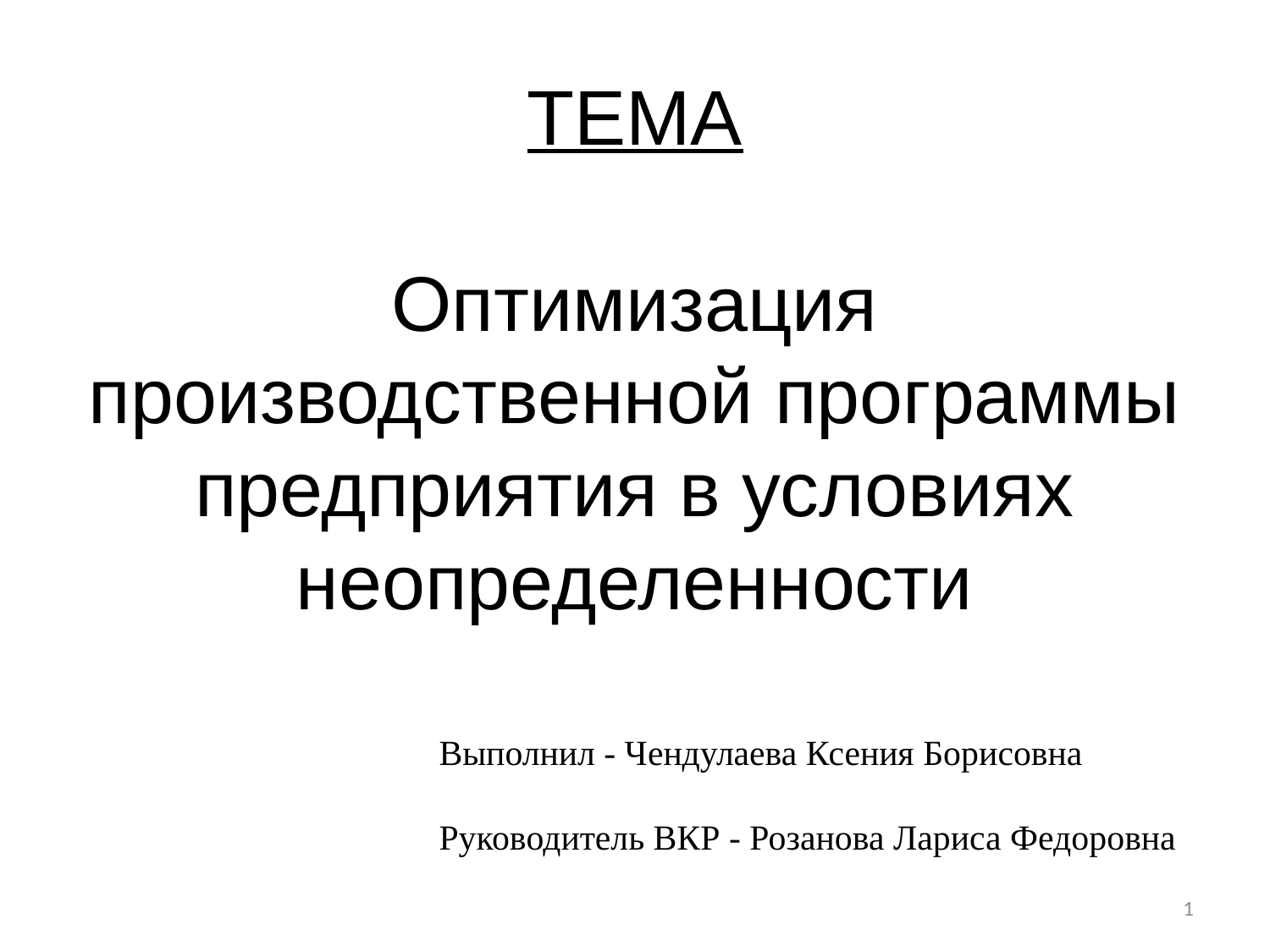

# ТЕМА Оптимизация производственной программы предприятия в условиях неопределенности
Выполнил - Чендулаева Ксения Борисовна

Руководитель ВКР - Розанова Лариса Федоровна
1